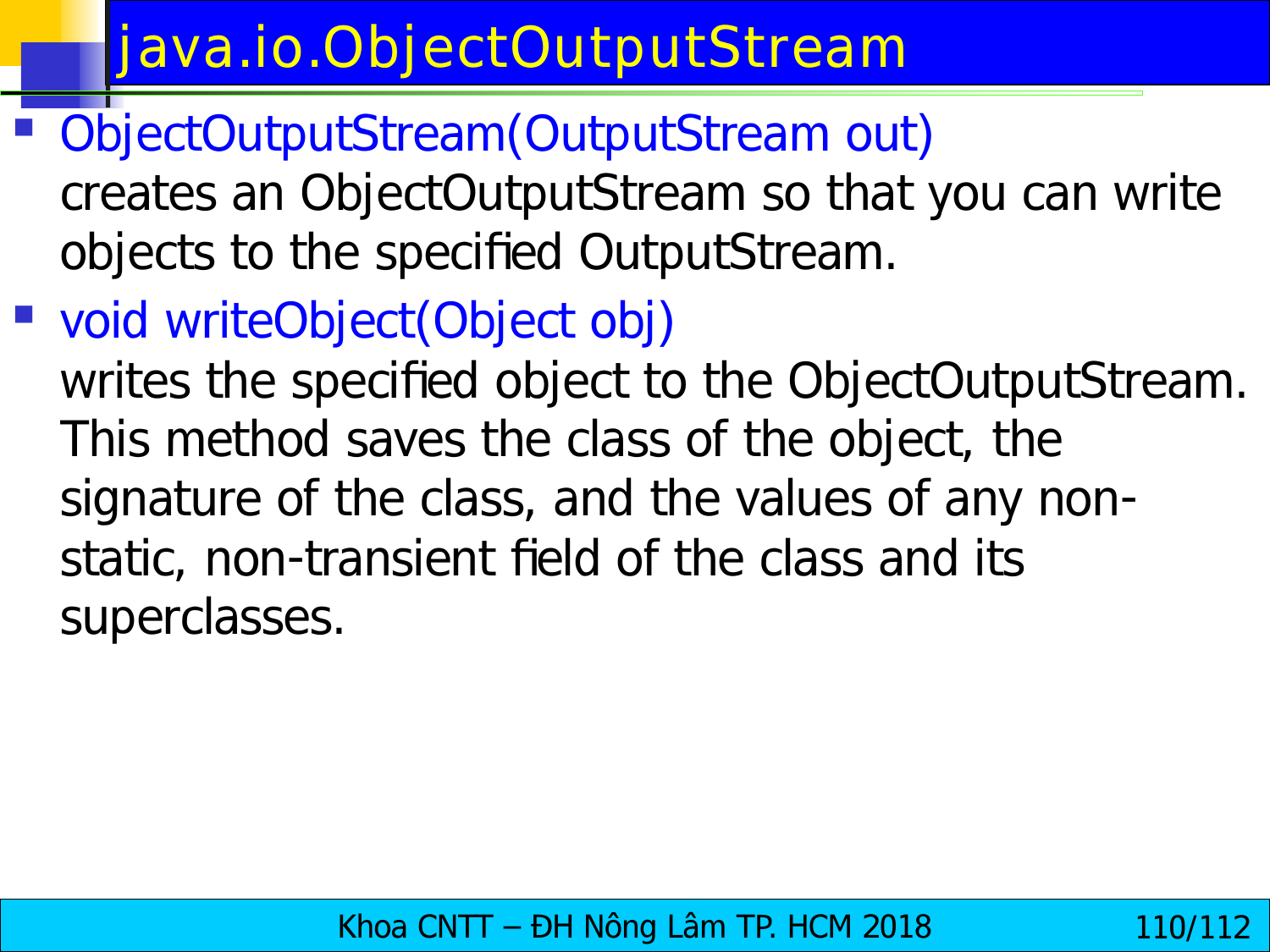

# java.io.ObjectOutputStream
ObjectOutputStream(OutputStream out)
creates an ObjectOutputStream so that you can write objects to the specified OutputStream.
void writeObject(Object obj)
writes the specified object to the ObjectOutputStream. This method saves the class of the object, the signature of the class, and the values of any non-static, non-transient field of the class and its superclasses.